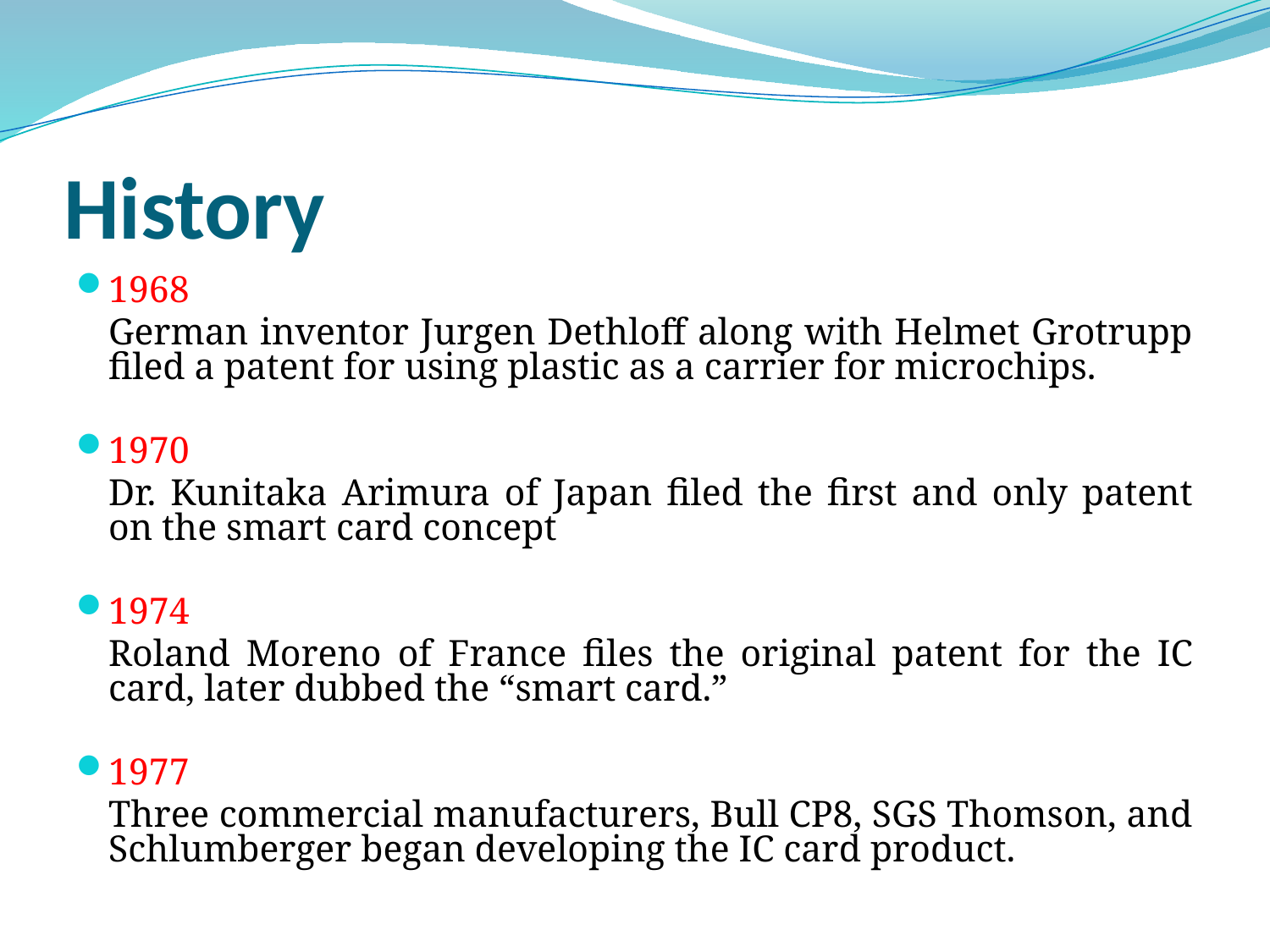

# History
1968
	German inventor Jurgen Dethloff along with Helmet Grotrupp filed a patent for using plastic as a carrier for microchips.

1970
	Dr. Kunitaka Arimura of Japan filed the first and only patent on the smart card concept

1974
	Roland Moreno of France files the original patent for the IC card, later dubbed the “smart card.”

1977
	Three commercial manufacturers, Bull CP8, SGS Thomson, and Schlumberger began developing the IC card product.